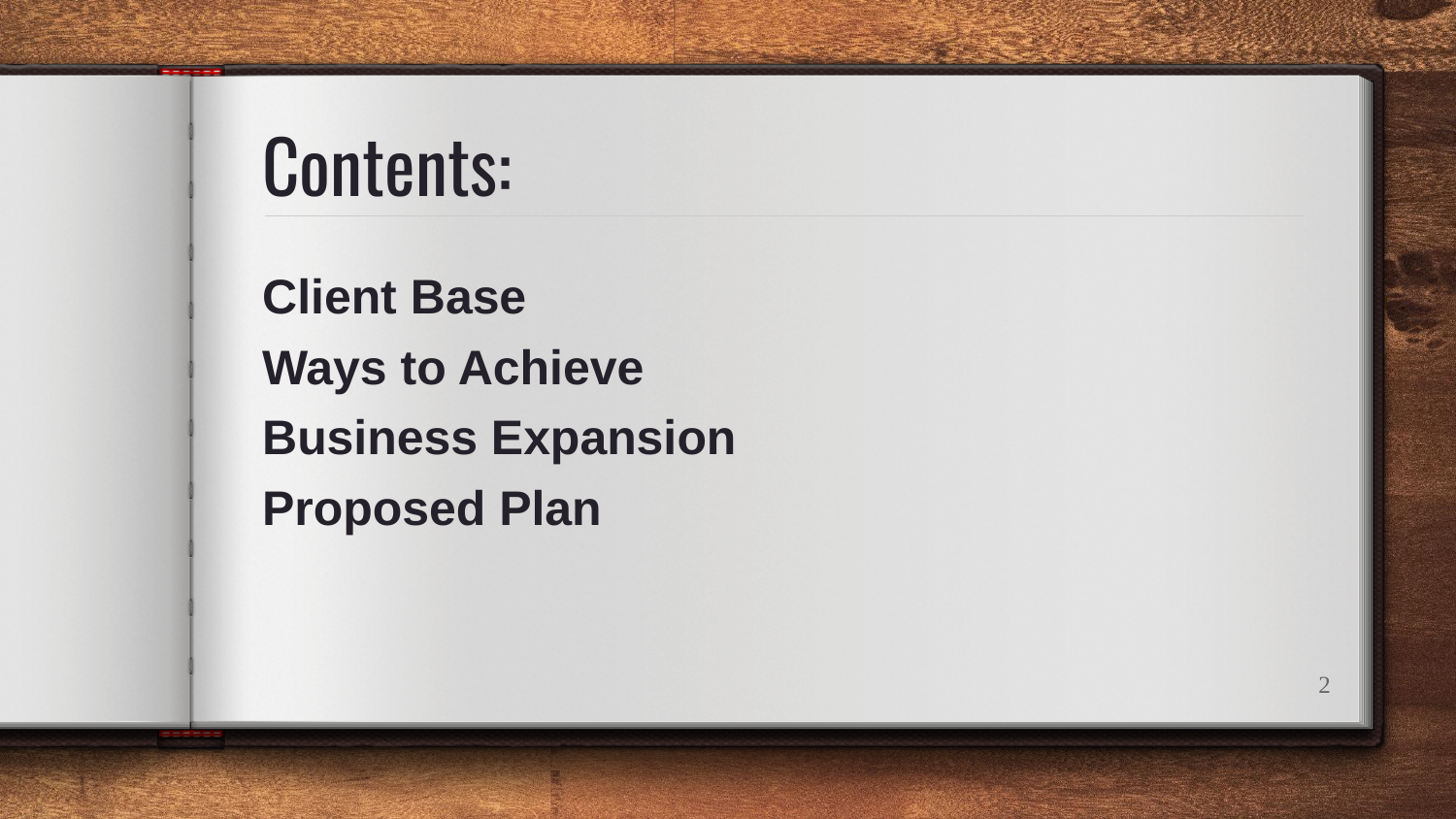

# Contents:
Client Base
Ways to Achieve
Business Expansion
Proposed Plan

2